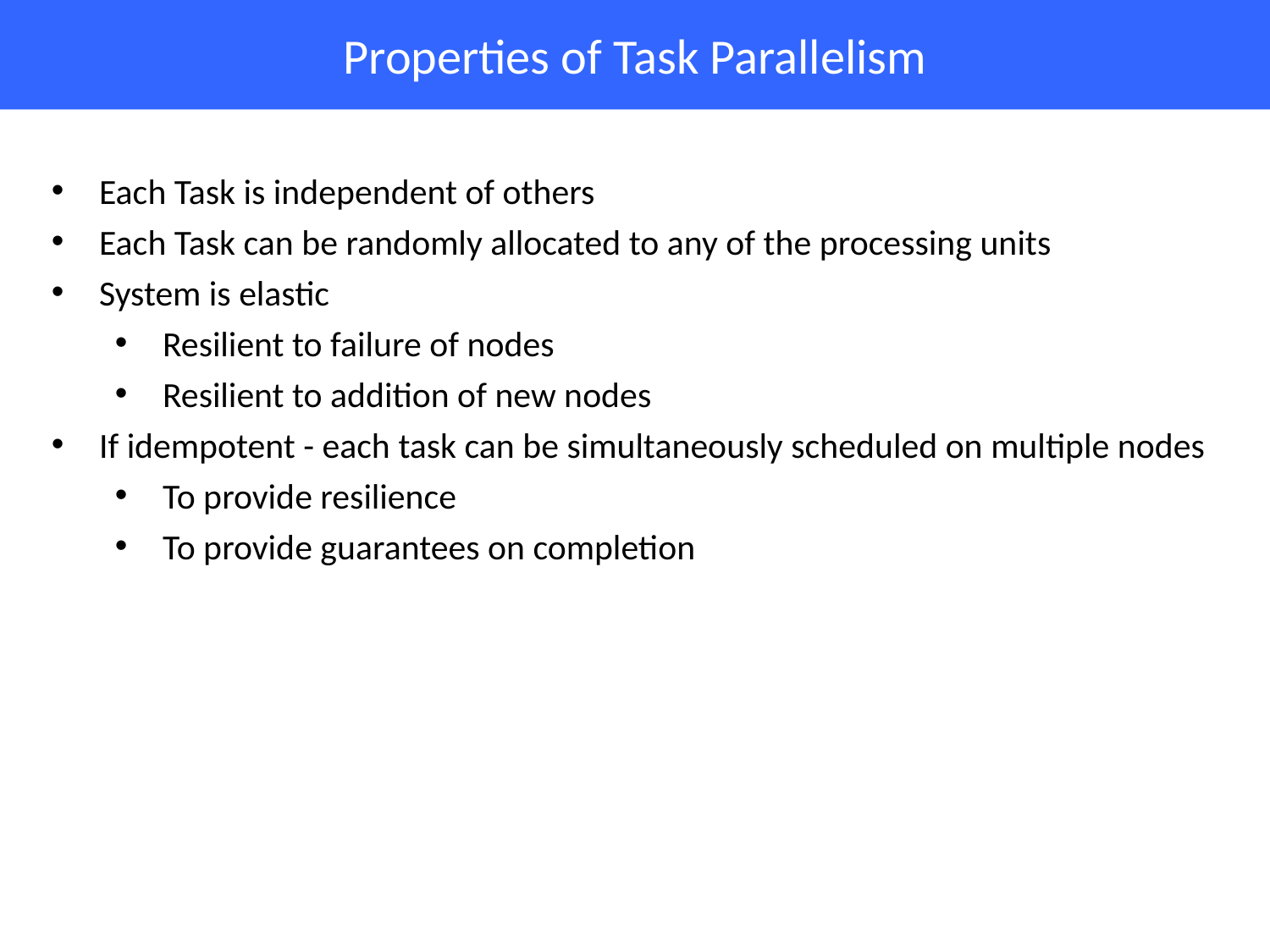

# Properties of Task Parallelism
Each Task is independent of others
Each Task can be randomly allocated to any of the processing units
System is elastic
Resilient to failure of nodes
Resilient to addition of new nodes
If idempotent - each task can be simultaneously scheduled on multiple nodes
To provide resilience
To provide guarantees on completion